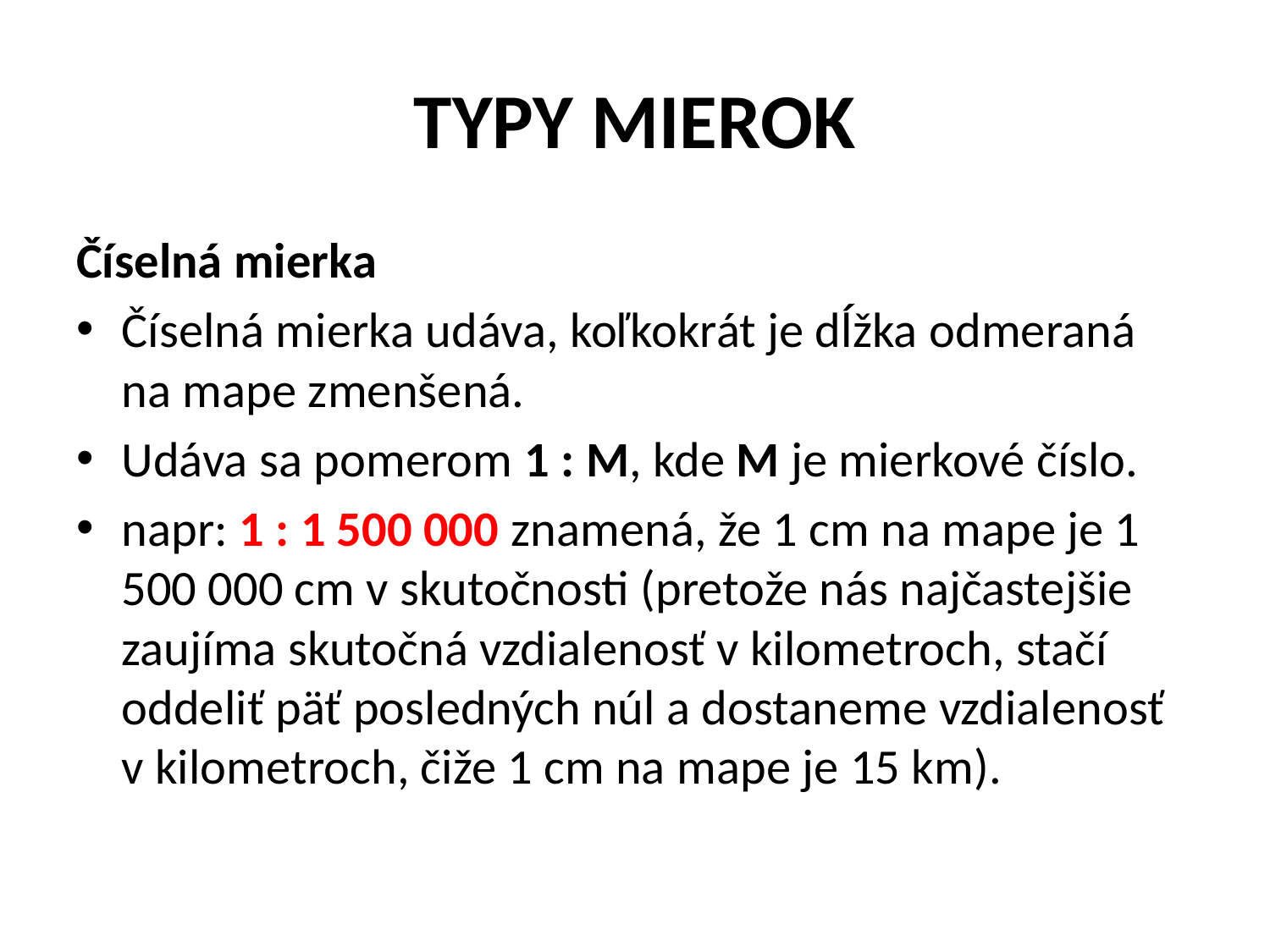

# Typy mierok
Číselná mierka
Číselná mierka udáva, koľkokrát je dĺžka odmeraná na mape zmenšená.
Udáva sa pomerom 1 : M, kde M je mierkové číslo.
napr: 1 : 1 500 000 znamená, že 1 cm na mape je 1 500 000 cm v skutočnosti (pretože nás najčastejšie zaujíma skutočná vzdialenosť v kilometroch, stačí oddeliť päť posledných núl a dostaneme vzdialenosť v kilometroch, čiže 1 cm na mape je 15 km).